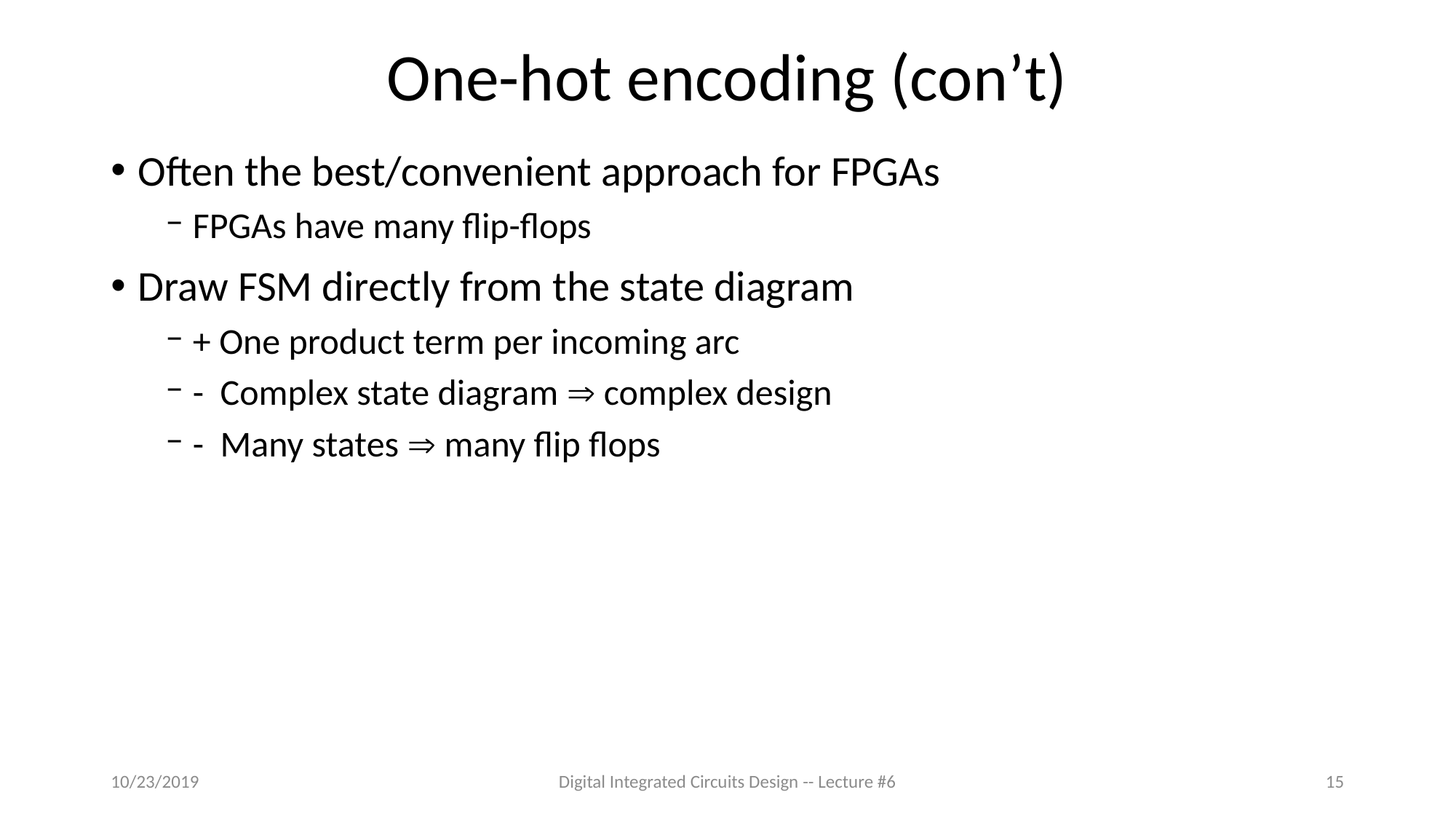

# One-hot encoding (con’t)
Often the best/convenient approach for FPGAs
FPGAs have many flip-flops
Draw FSM directly from the state diagram
+ One product term per incoming arc
-  Complex state diagram ⇒ complex design
-  Many states ⇒ many flip flops

10/23/2019
Digital Integrated Circuits Design -- Lecture #6
15